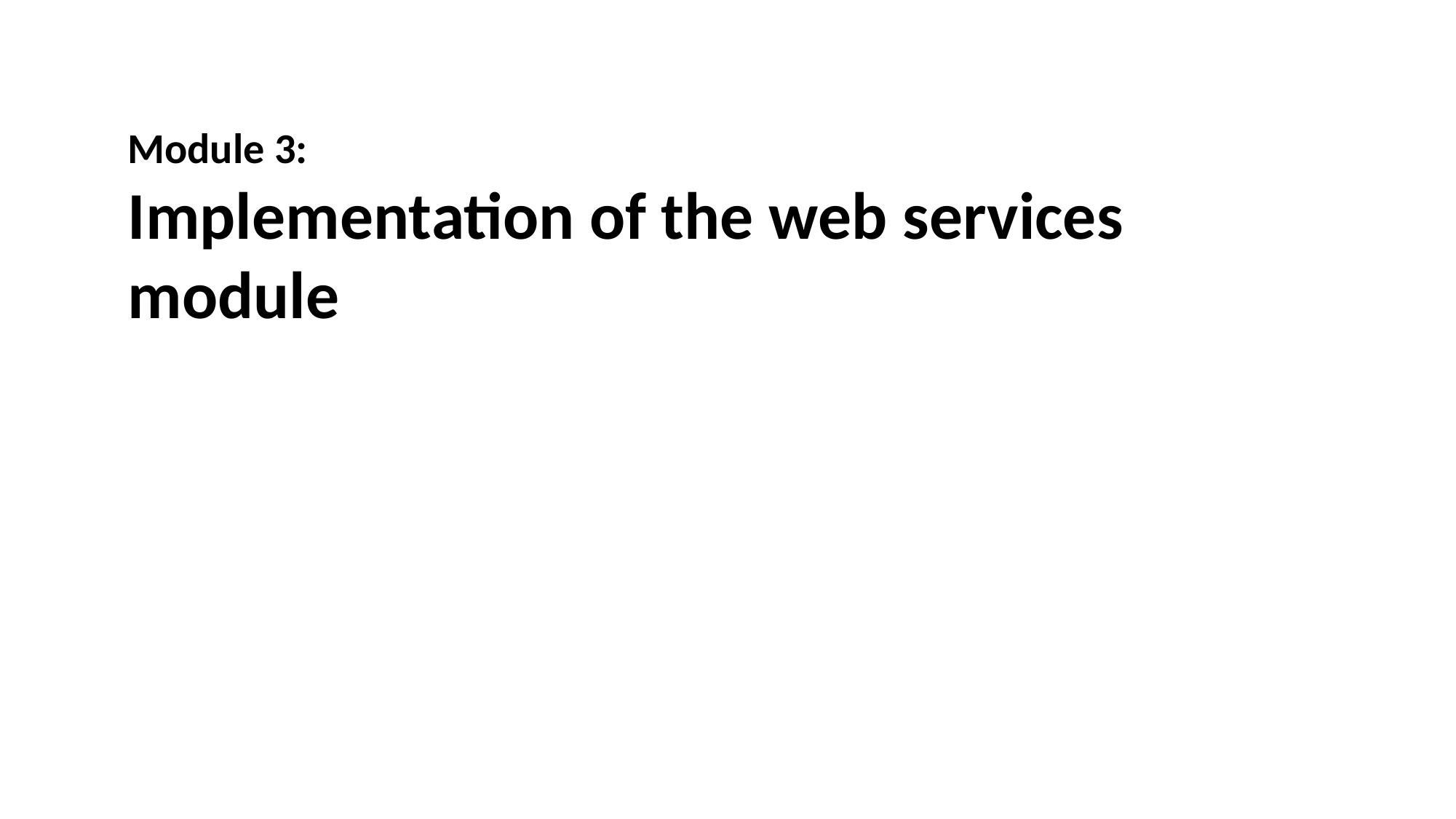

Module 3:
Implementation of the web services module